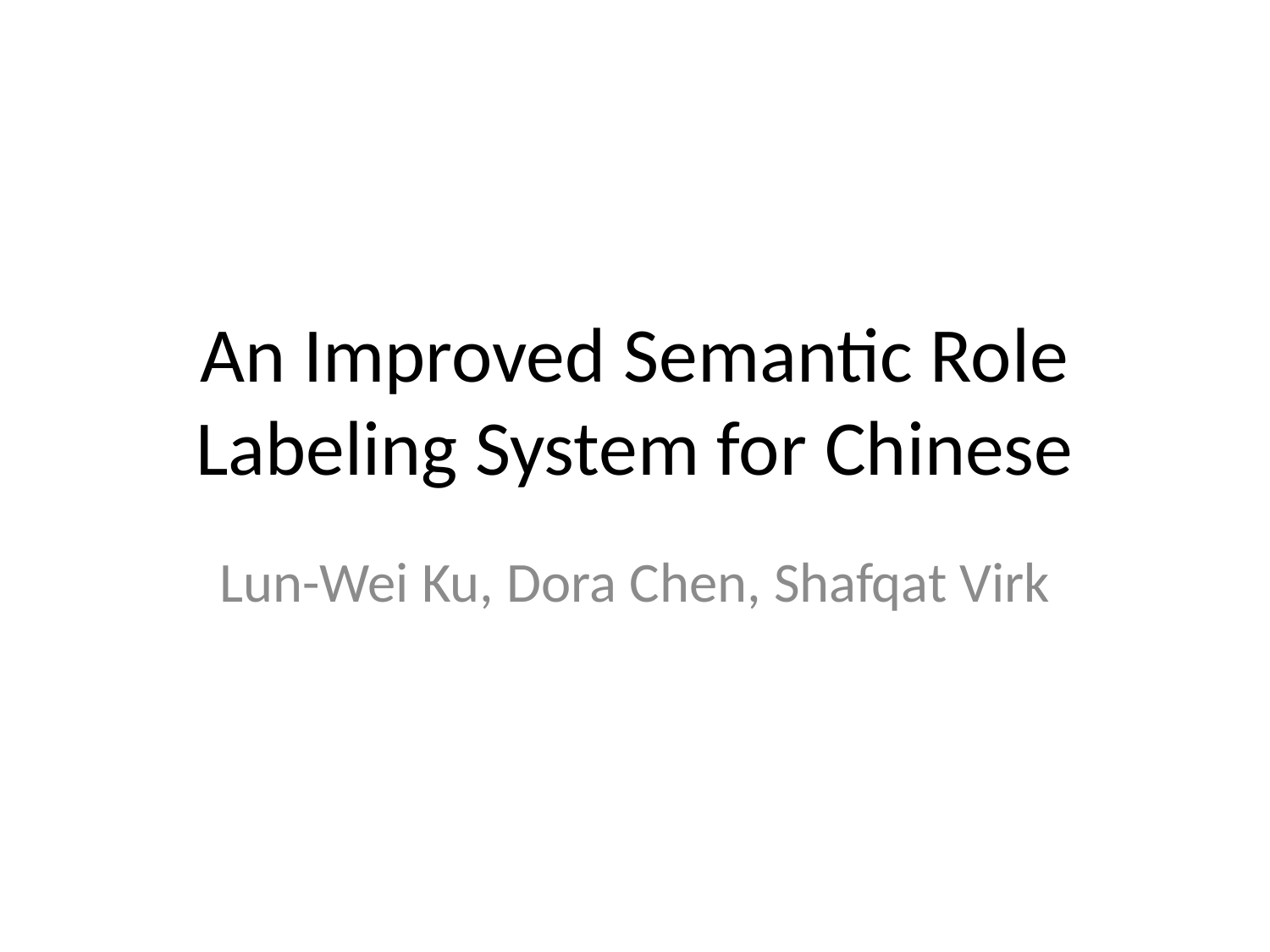

# An Improved Semantic Role Labeling System for Chinese
Lun-Wei Ku, Dora Chen, Shafqat Virk